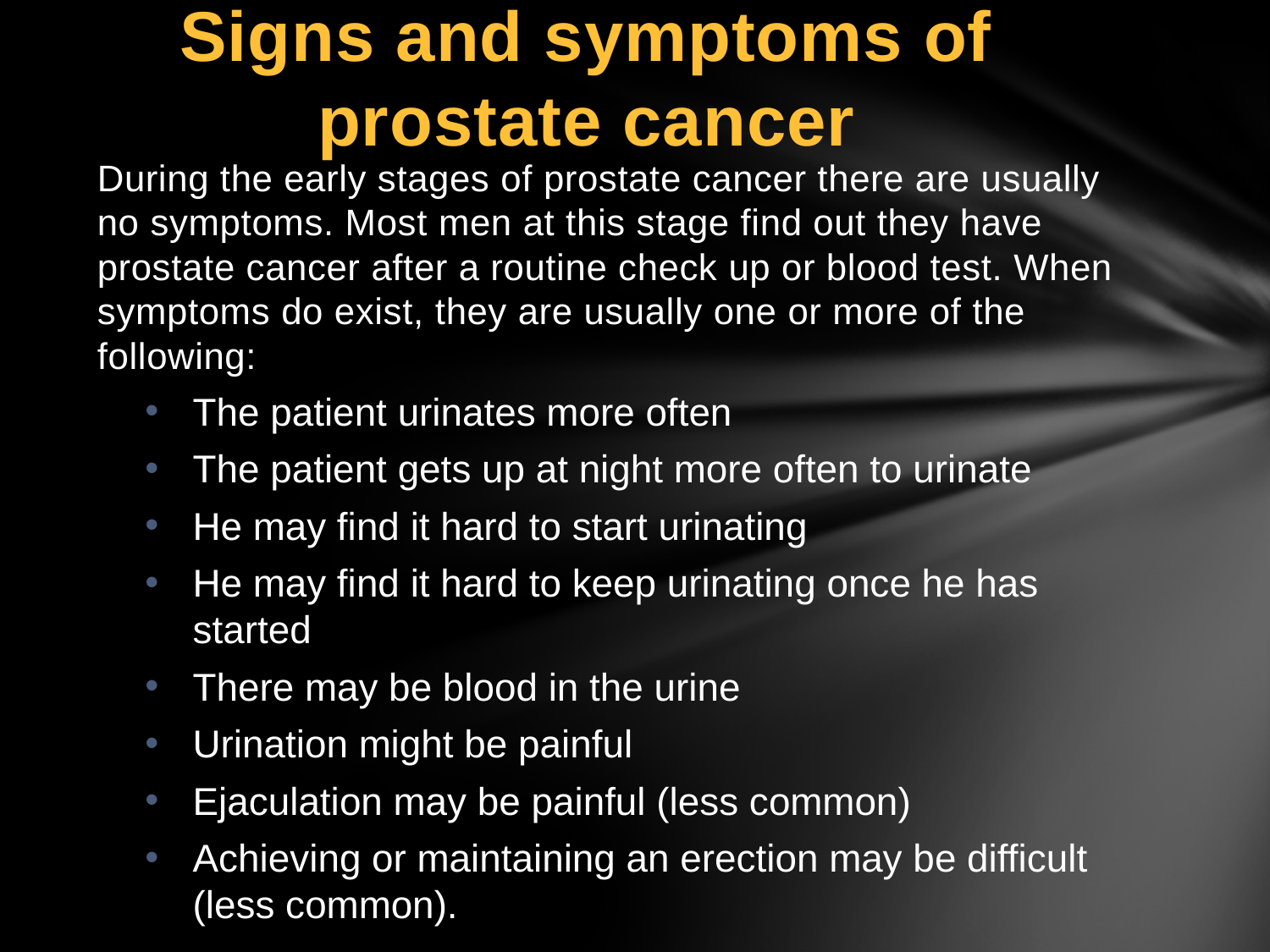

# Signs and symptoms of prostate cancer
During the early stages of prostate cancer there are usually no symptoms. Most men at this stage find out they have prostate cancer after a routine check up or blood test. When symptoms do exist, they are usually one or more of the following:
The patient urinates more often
The patient gets up at night more often to urinate
He may find it hard to start urinating
He may find it hard to keep urinating once he has started
There may be blood in the urine
Urination might be painful
Ejaculation may be painful (less common)
Achieving or maintaining an erection may be difficult (less common).